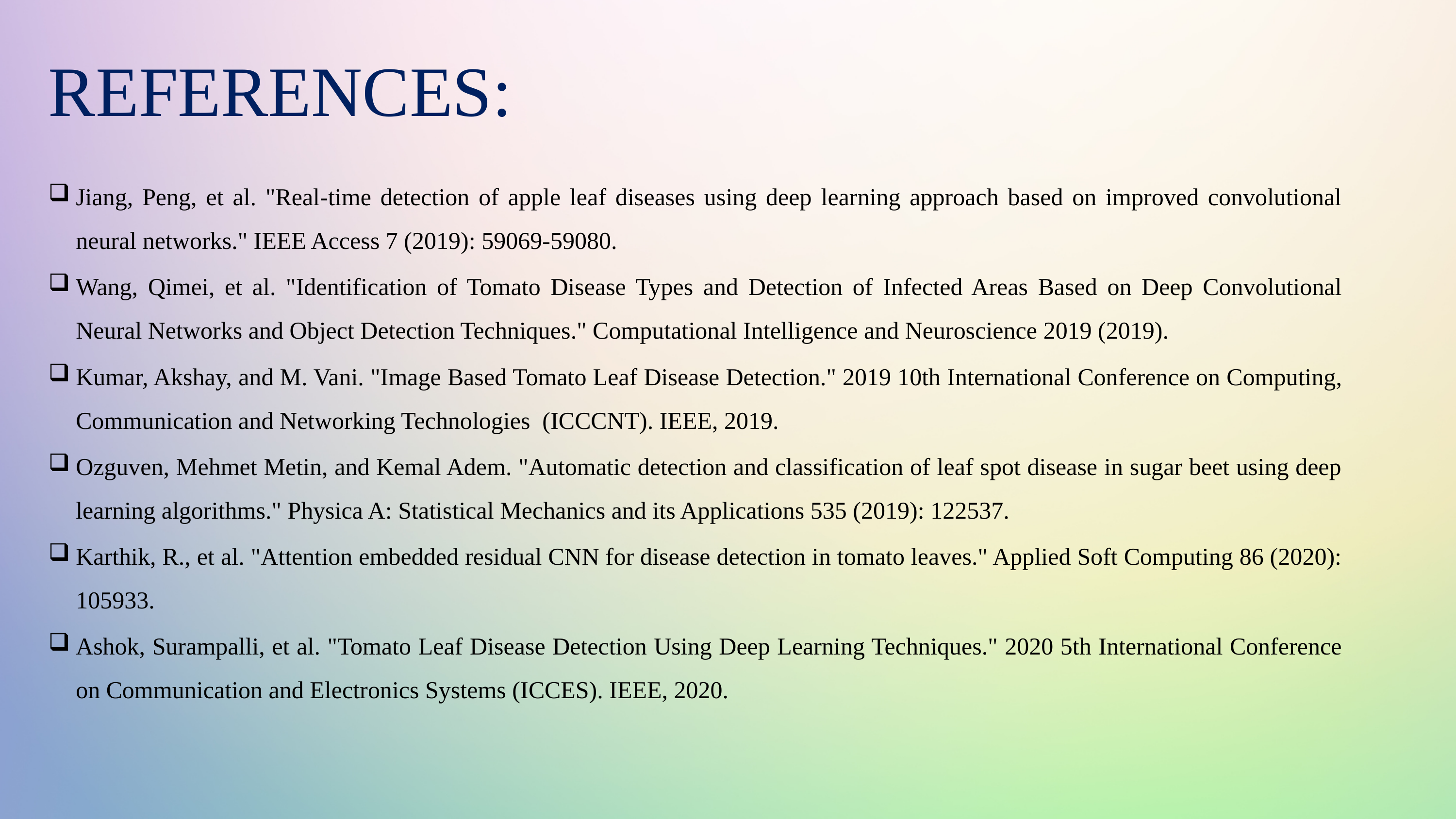

# REFERENCES:
Jiang, Peng, et al. "Real-time detection of apple leaf diseases using deep learning approach based on improved convolutional neural networks." IEEE Access 7 (2019): 59069-59080.
Wang, Qimei, et al. "Identification of Tomato Disease Types and Detection of Infected Areas Based on Deep Convolutional Neural Networks and Object Detection Techniques." Computational Intelligence and Neuroscience 2019 (2019).
Kumar, Akshay, and M. Vani. "Image Based Tomato Leaf Disease Detection." 2019 10th International Conference on Computing, Communication and Networking Technologies  (ICCCNT). IEEE, 2019.
Ozguven, Mehmet Metin, and Kemal Adem. "Automatic detection and classification of leaf spot disease in sugar beet using deep learning algorithms." Physica A: Statistical Mechanics and its Applications 535 (2019): 122537.
Karthik, R., et al. "Attention embedded residual CNN for disease detection in tomato leaves." Applied Soft Computing 86 (2020): 105933.
Ashok, Surampalli, et al. "Tomato Leaf Disease Detection Using Deep Learning Techniques." 2020 5th International Conference on Communication and Electronics Systems (ICCES). IEEE, 2020.